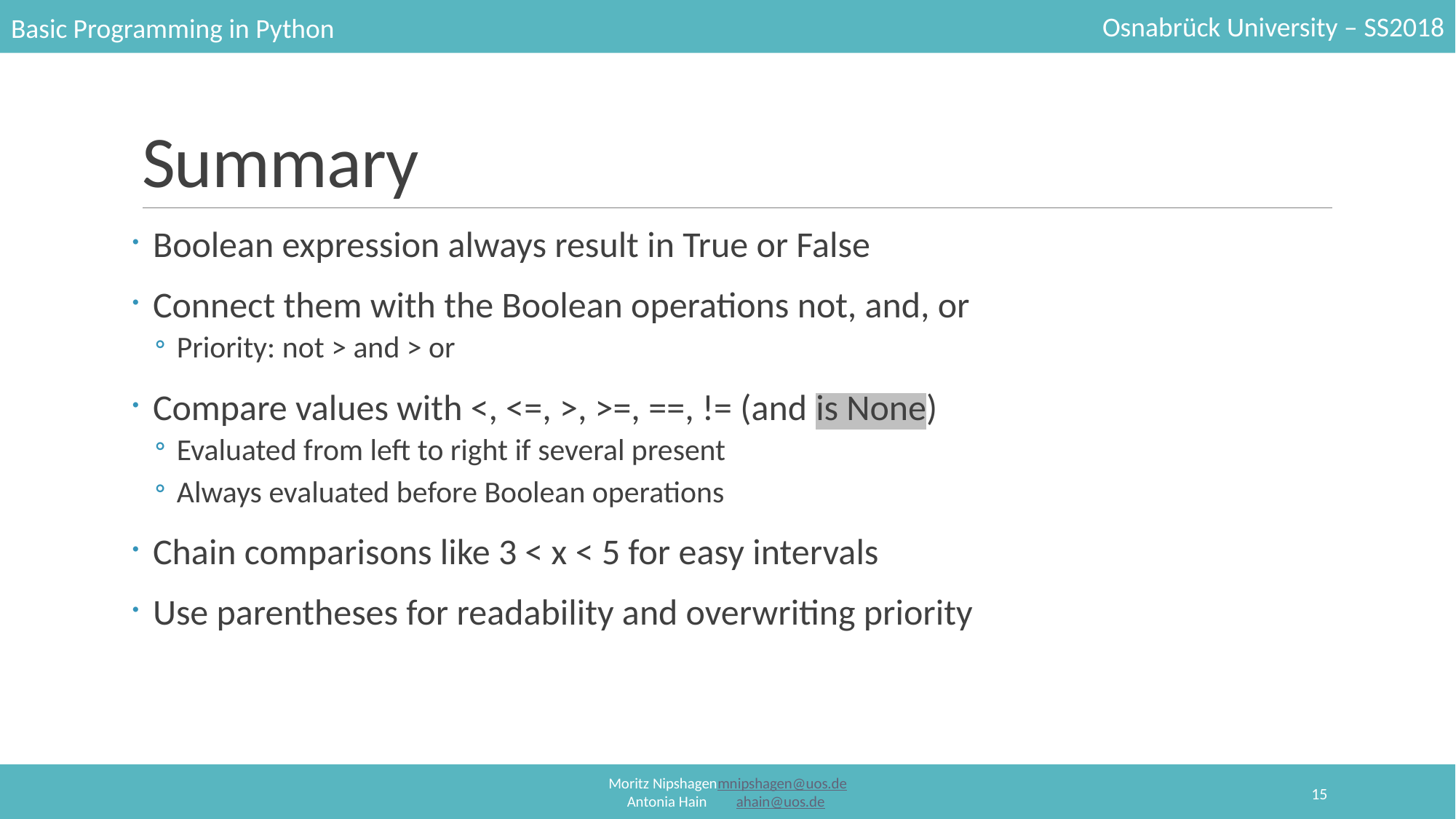

# Summary
Boolean expression always result in True or False
Connect them with the Boolean operations not, and, or
Priority: not > and > or
Compare values with <, <=, >, >=, ==, != (and is None)
Evaluated from left to right if several present
Always evaluated before Boolean operations
Chain comparisons like 3 < x < 5 for easy intervals
Use parentheses for readability and overwriting priority
15